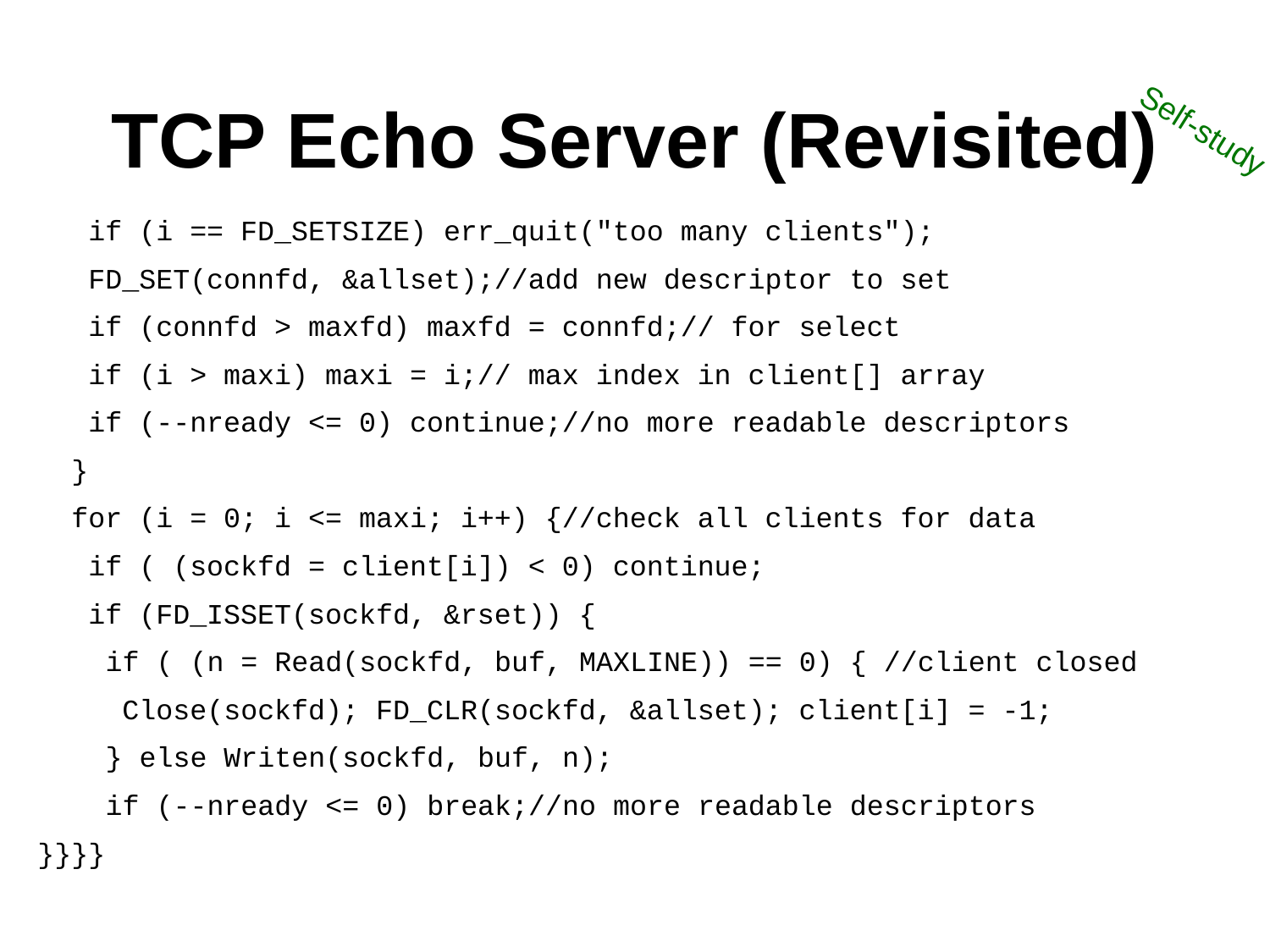

# TCP Echo Server (Revisited)
Self-study
   if (i == FD_SETSIZE) err_quit("too many clients");
   FD_SET(connfd, &allset);//add new descriptor to set
   if (connfd > maxfd) maxfd = connfd;// for select
   if (i > maxi) maxi = i;// max index in client[] array
   if (--nready <= 0) continue;//no more readable descriptors
  }
  for (i = 0; i <= maxi; i++) {//check all clients for data
   if ( (sockfd = client[i]) < 0) continue;
   if (FD_ISSET(sockfd, &rset)) {
    if ( (n = Read(sockfd, buf, MAXLINE)) == 0) { //client closed
     Close(sockfd); FD_CLR(sockfd, &allset); client[i] = -1;
    } else Writen(sockfd, buf, n);
    if (--nready <= 0) break;//no more readable descriptors
}}}}